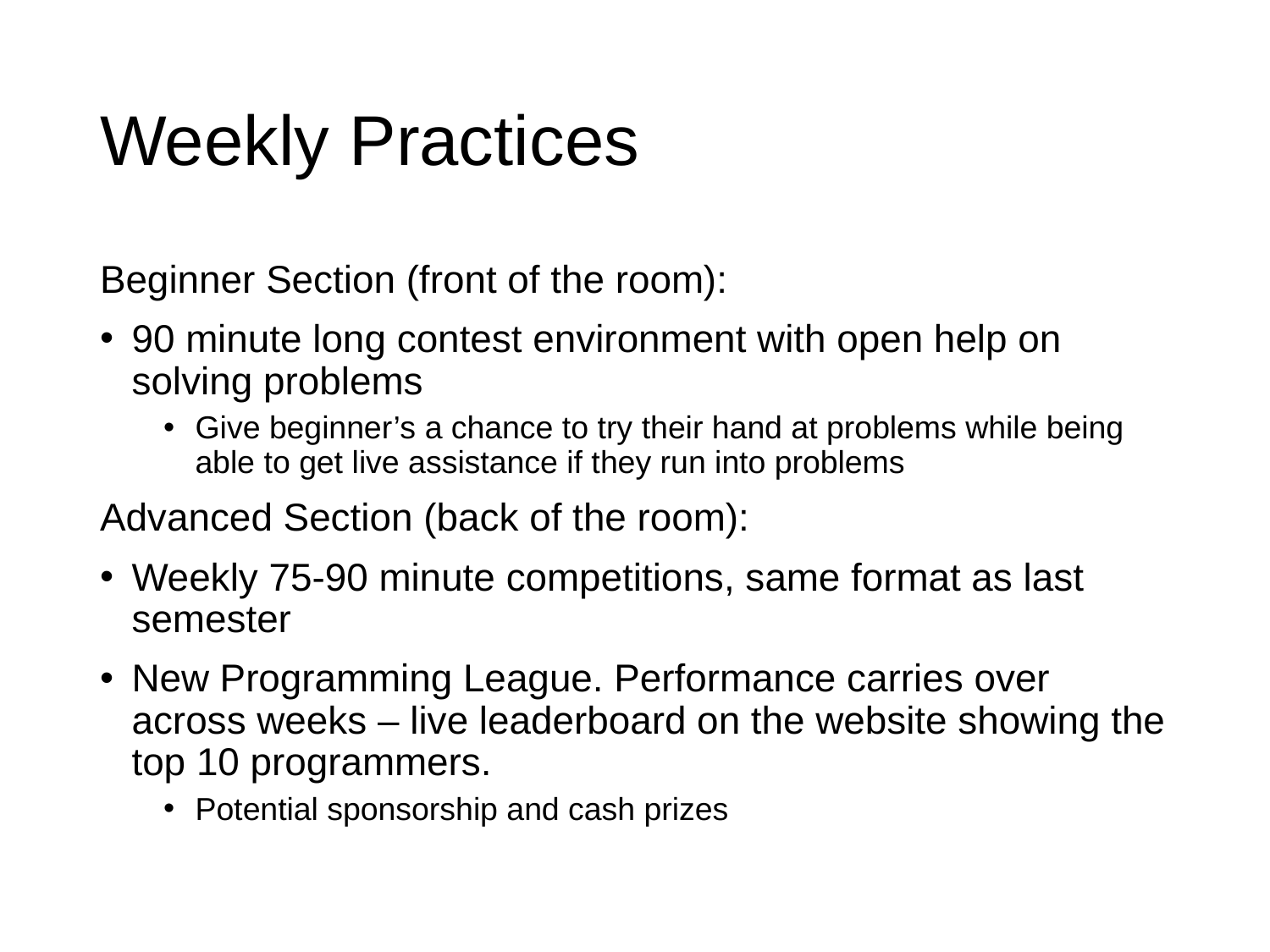

# Weekly Practices
Beginner Section (front of the room):
90 minute long contest environment with open help on solving problems
Give beginner’s a chance to try their hand at problems while being able to get live assistance if they run into problems
Advanced Section (back of the room):
Weekly 75-90 minute competitions, same format as last semester
New Programming League. Performance carries over across weeks – live leaderboard on the website showing the top 10 programmers.
Potential sponsorship and cash prizes